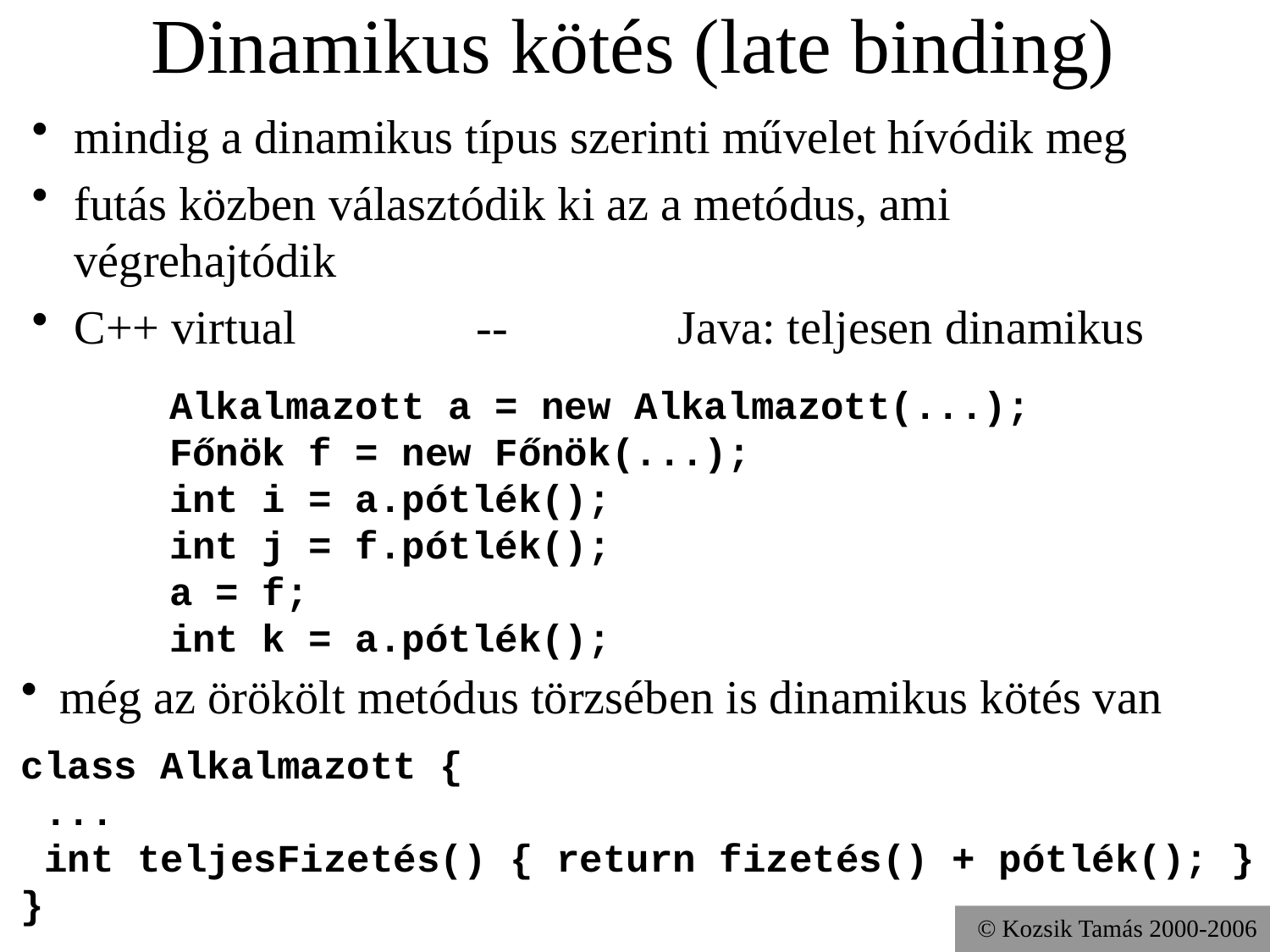

# Dinamikus kötés (late binding)
mindig a dinamikus típus szerinti művelet hívódik meg
futás közben választódik ki az a metódus, ami végrehajtódik
C++ virtual		--		Java: teljesen dinamikus
Alkalmazott a = new Alkalmazott(...);
Főnök f = new Főnök(...);
int i = a.pótlék();
int j = f.pótlék();
a = f;
int k = a.pótlék();
még az örökölt metódus törzsében is dinamikus kötés van
class Alkalmazott {
 ...
 int teljesFizetés() { return fizetés() + pótlék(); }
}

© Kozsik Tamás 2000-2006